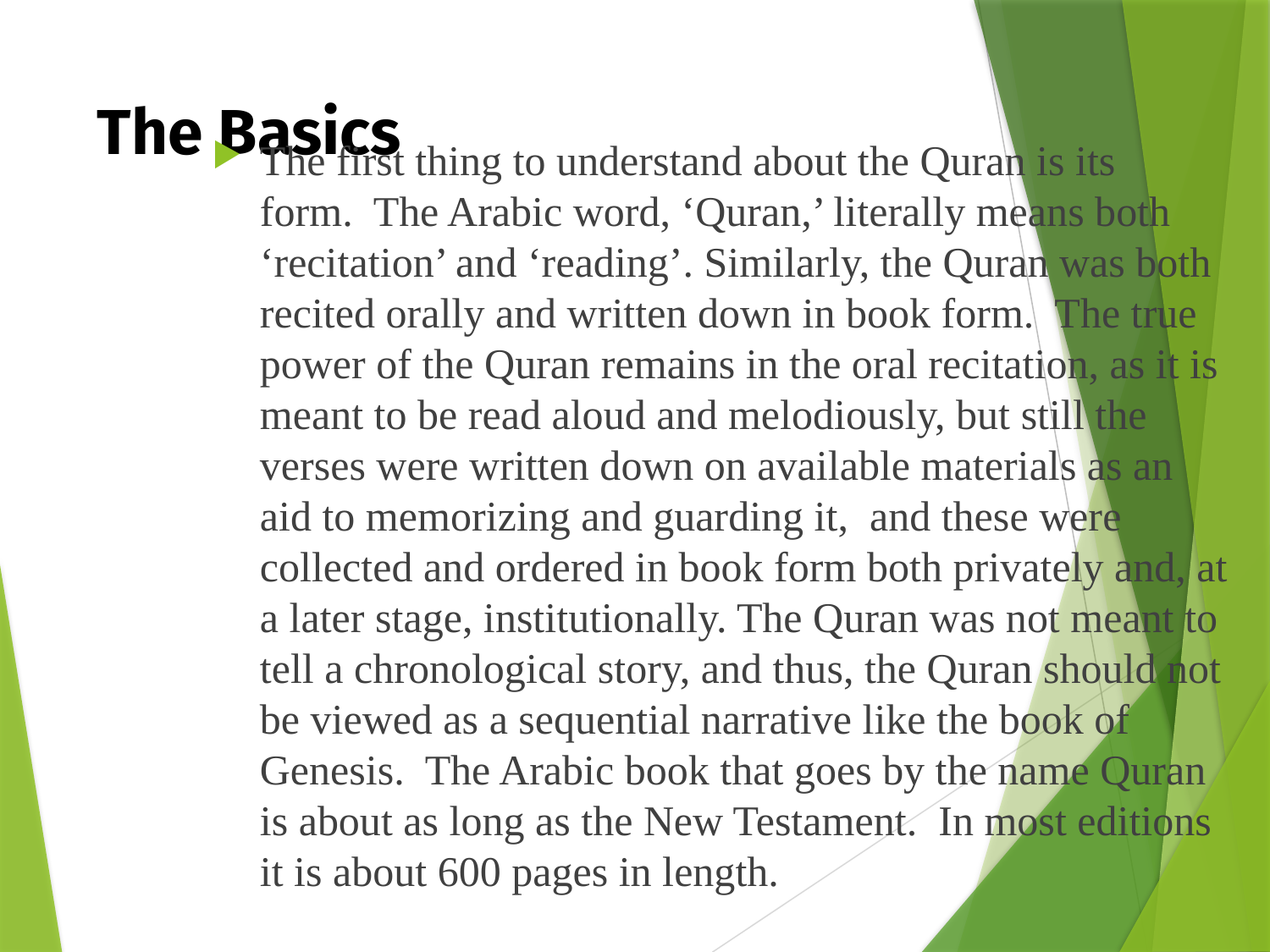

# The Basics
The first thing to understand about the Quran is its form.  The Arabic word, ‘Quran,’ literally means both ‘recitation’ and ‘reading’. Similarly, the Quran was both recited orally and written down in book form.  The true power of the Quran remains in the oral recitation, as it is meant to be read aloud and melodiously, but still the verses were written down on available materials as an aid to memorizing and guarding it,  and these were collected and ordered in book form both privately and, at a later stage, institutionally. The Quran was not meant to tell a chronological story, and thus, the Quran should not be viewed as a sequential narrative like the book of Genesis.  The Arabic book that goes by the name Quran is about as long as the New Testament.  In most editions it is about 600 pages in length.